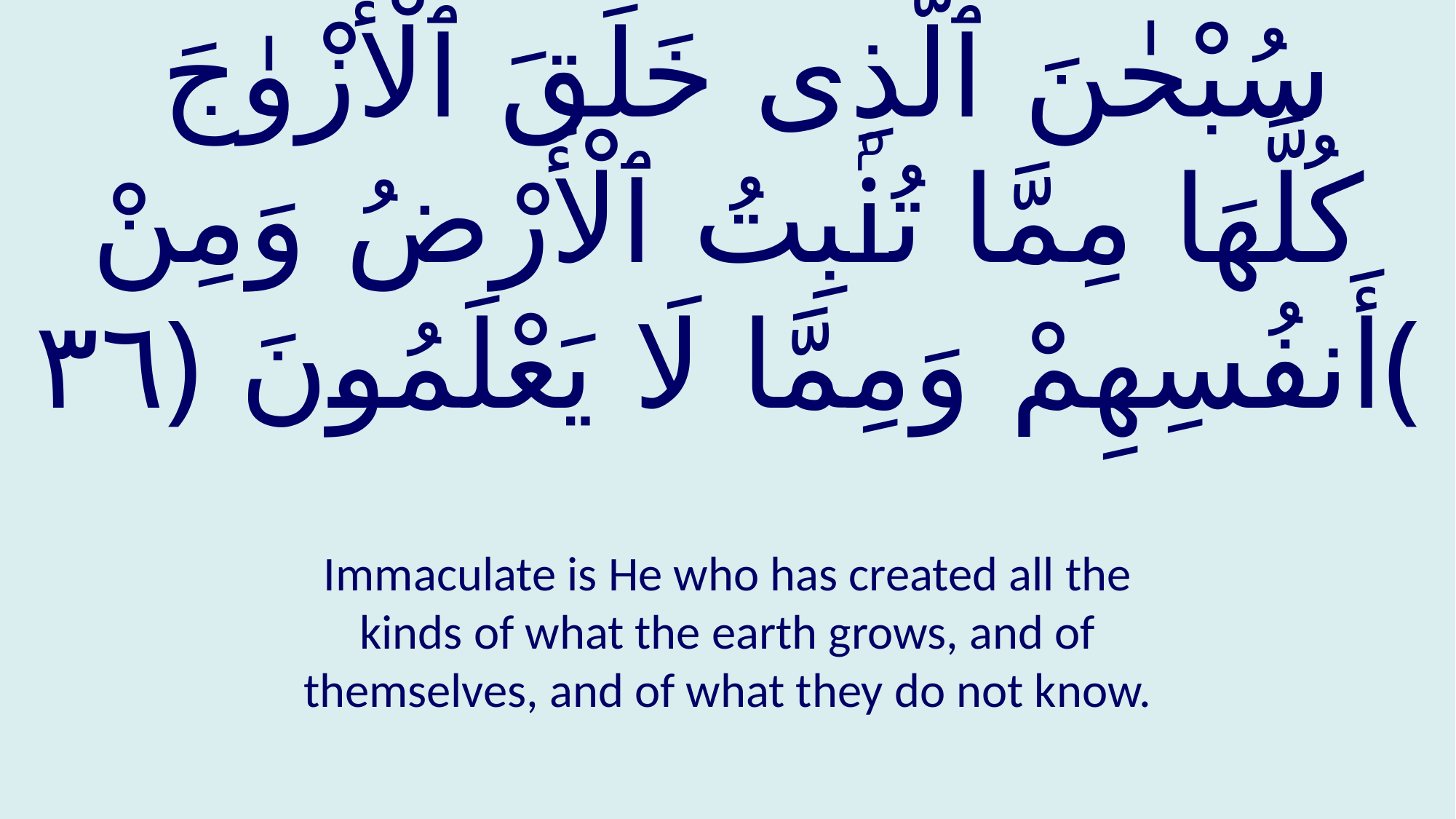

# سُبْحٰنَ ٱلَّذِى خَلَقَ ٱلْأَزْوٰجَ كُلَّهَا مِمَّا تُنۢبِتُ ٱلْأَرْضُ وَمِنْ أَنفُسِهِمْ وَمِمَّا لَا يَعْلَمُونَ ﴿٣٦﴾
Immaculate is He who has created all the kinds of what the earth grows, and of themselves, and of what they do not know.